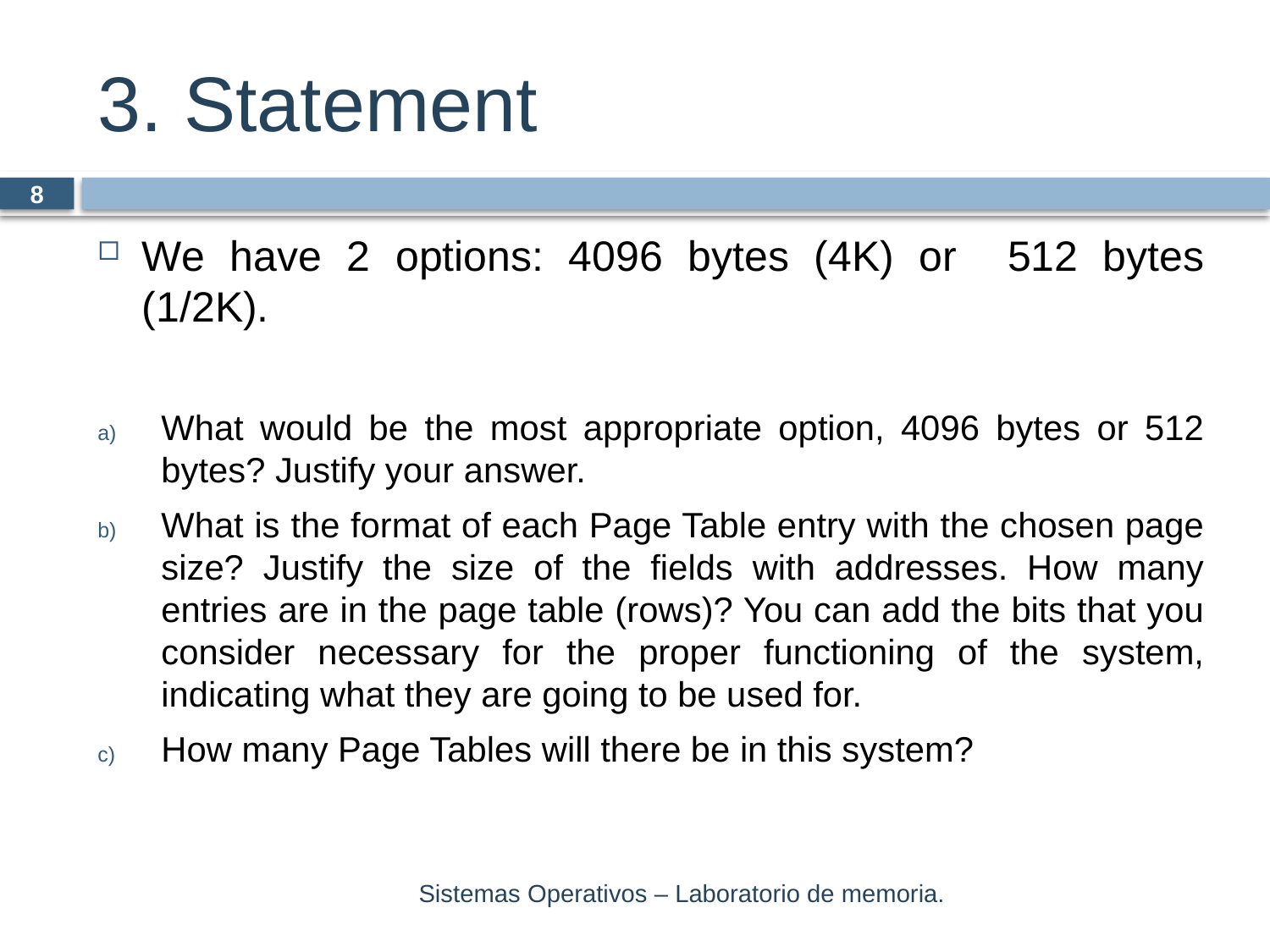

# 3. Statement
8
We have 2 options: 4096 bytes (4K) or  512 bytes (1/2K).

What would be the most appropriate option, 4096 bytes or 512 bytes? Justify your answer.
What is the format of each Page Table entry with the chosen page size? Justify the size of the fields with addresses. How many entries are in the page table (rows)? You can add the bits that you consider necessary for the proper functioning of the system, indicating what they are going to be used for.
How many Page Tables will there be in this system?

Sistemas Operativos – Laboratorio de memoria.